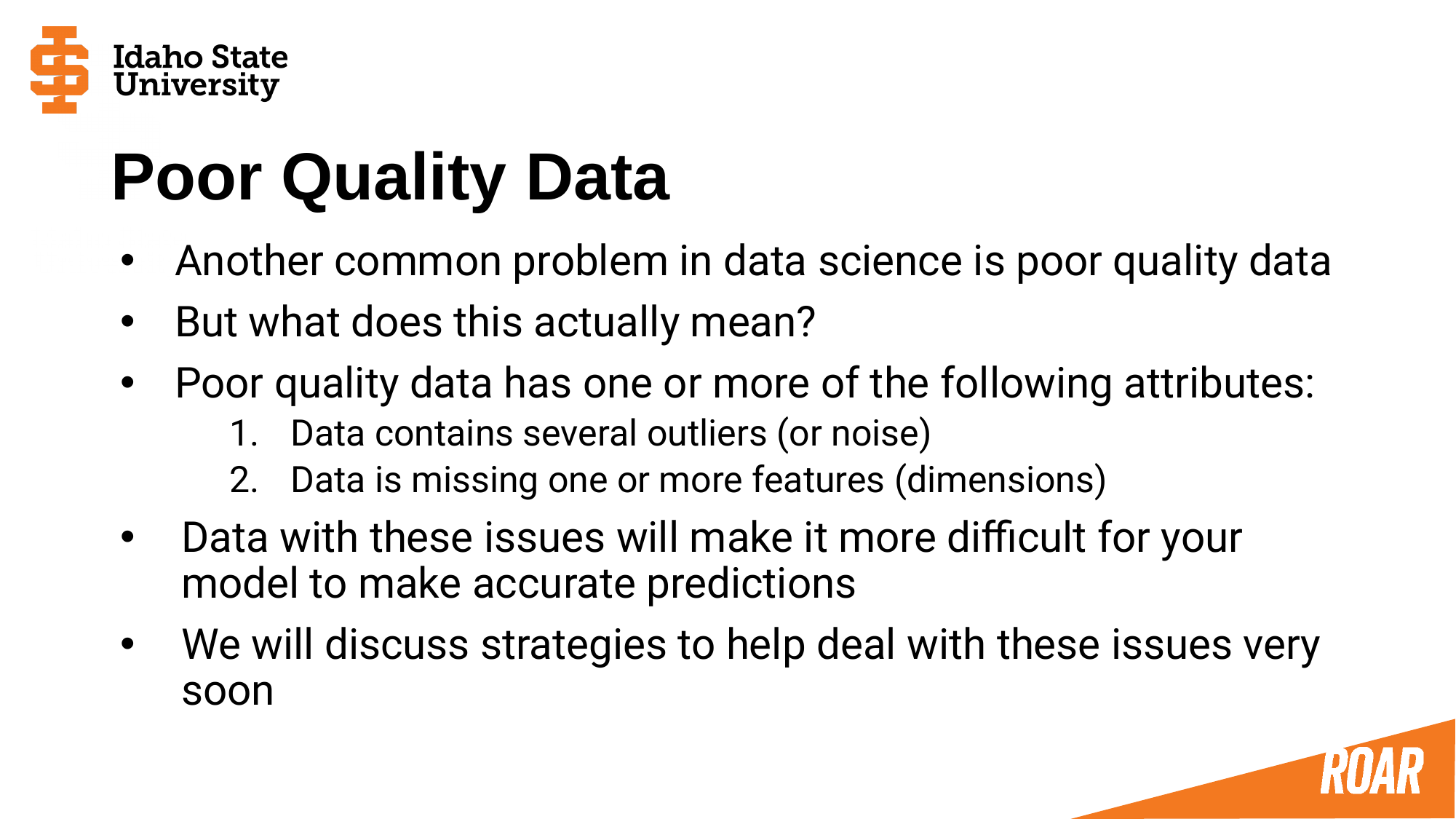

# Poor Quality Data
Another common problem in data science is poor quality data
But what does this actually mean?
Poor quality data has one or more of the following attributes:
Data contains several outliers (or noise)
Data is missing one or more features (dimensions)
Data with these issues will make it more difficult for your model to make accurate predictions
We will discuss strategies to help deal with these issues very soon